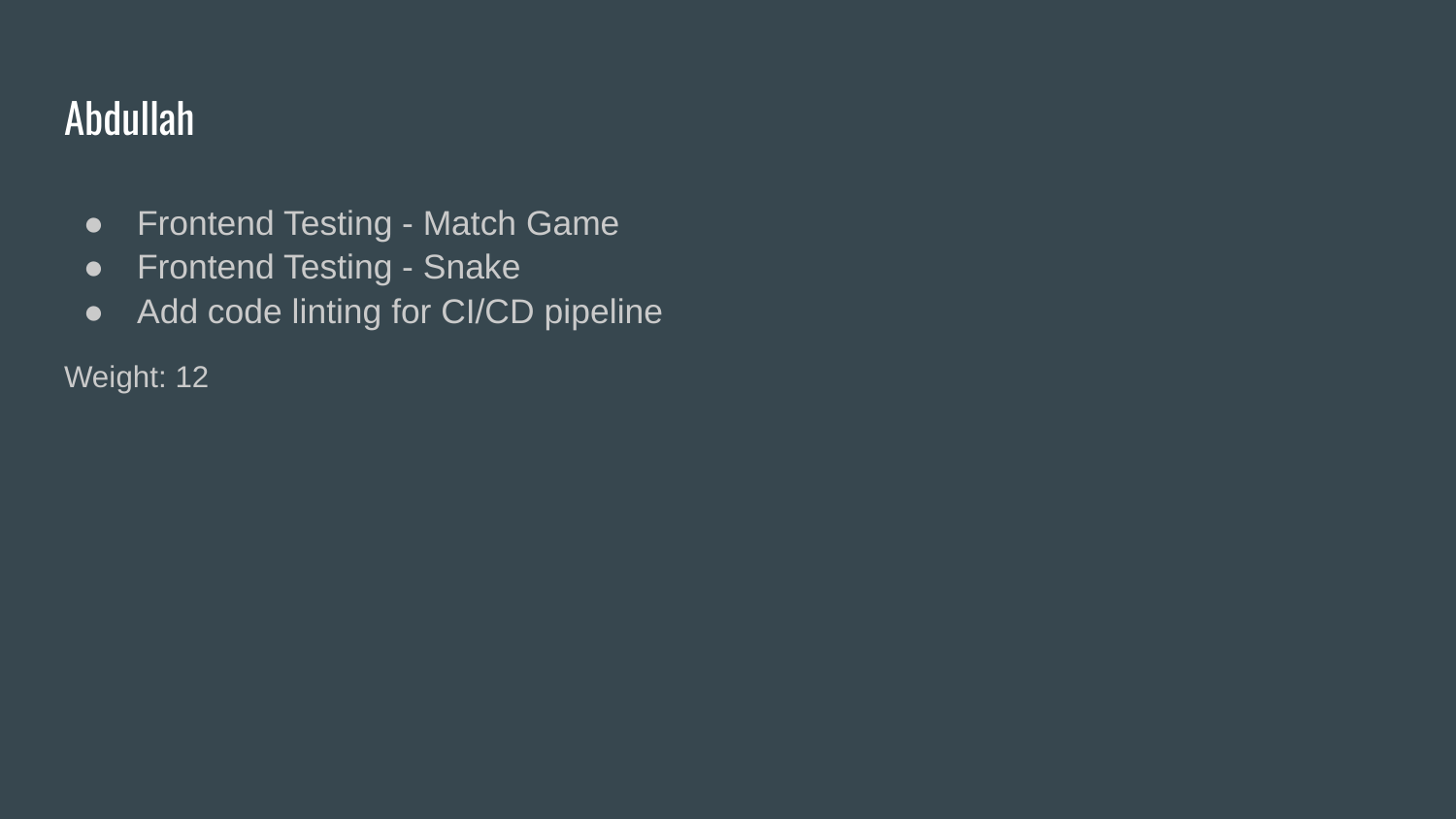

# Abdullah
Frontend Testing - Match Game
Frontend Testing - Snake
Add code linting for CI/CD pipeline
Weight: 12